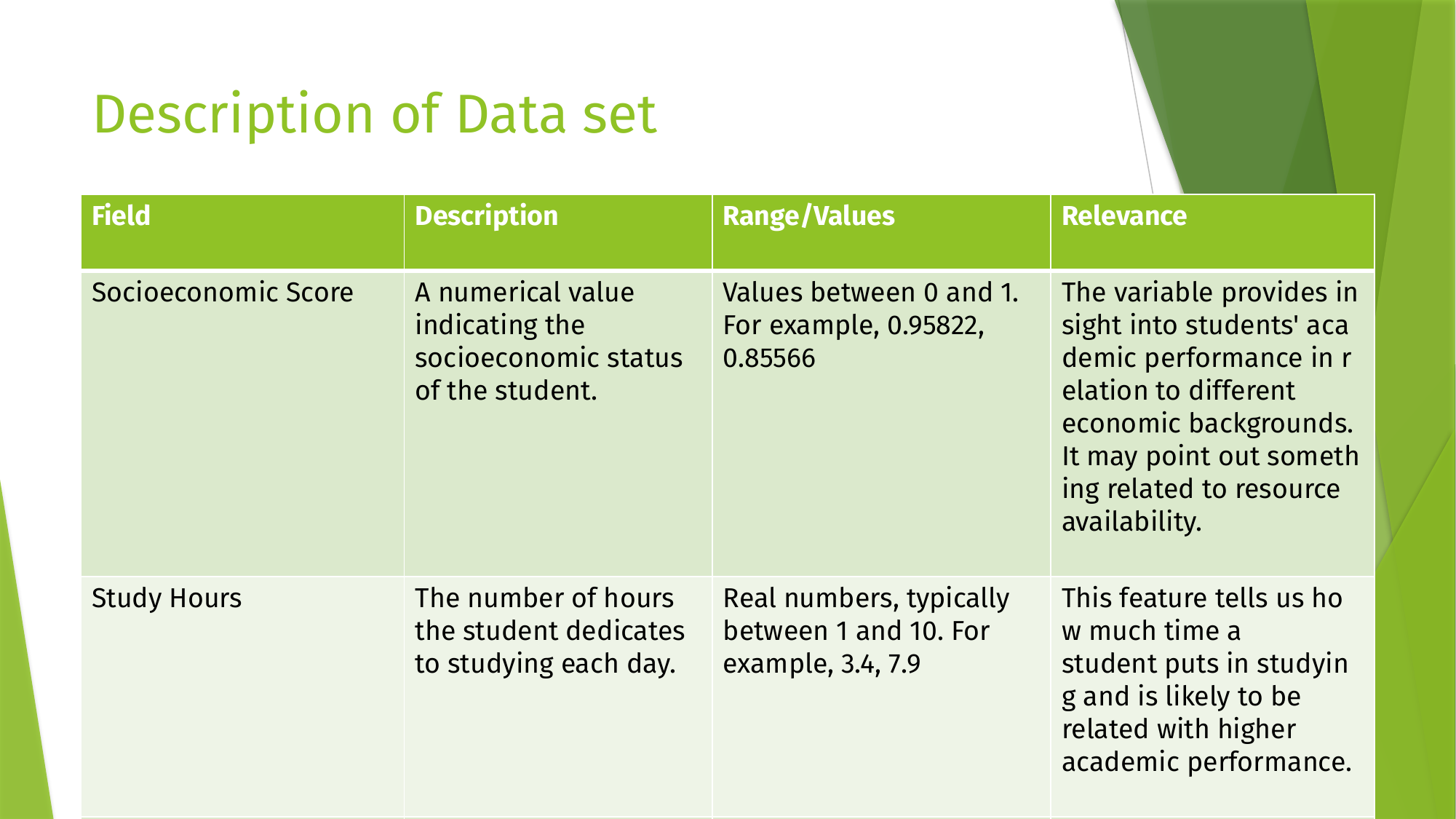

# Description of Data set
| Field | Description | Range/Values | Relevance |
| --- | --- | --- | --- |
| Socioeconomic Score | A numerical value indicating the socioeconomic status of the student. | Values between 0 and 1. For example, 0.95822, 0.85566 | The variable provides insight into students' academic performance in relation to different economic backgrounds. It may point out something related to resource availability. |
| Study Hours | The number of hours the student dedicates to studying each day. | Real numbers, typically between 1 and 10. For example, 3.4, 7.9 | This feature tells us how much time a student puts in studying and is likely to be related with higher academic performance. |
|  |  |  |  |